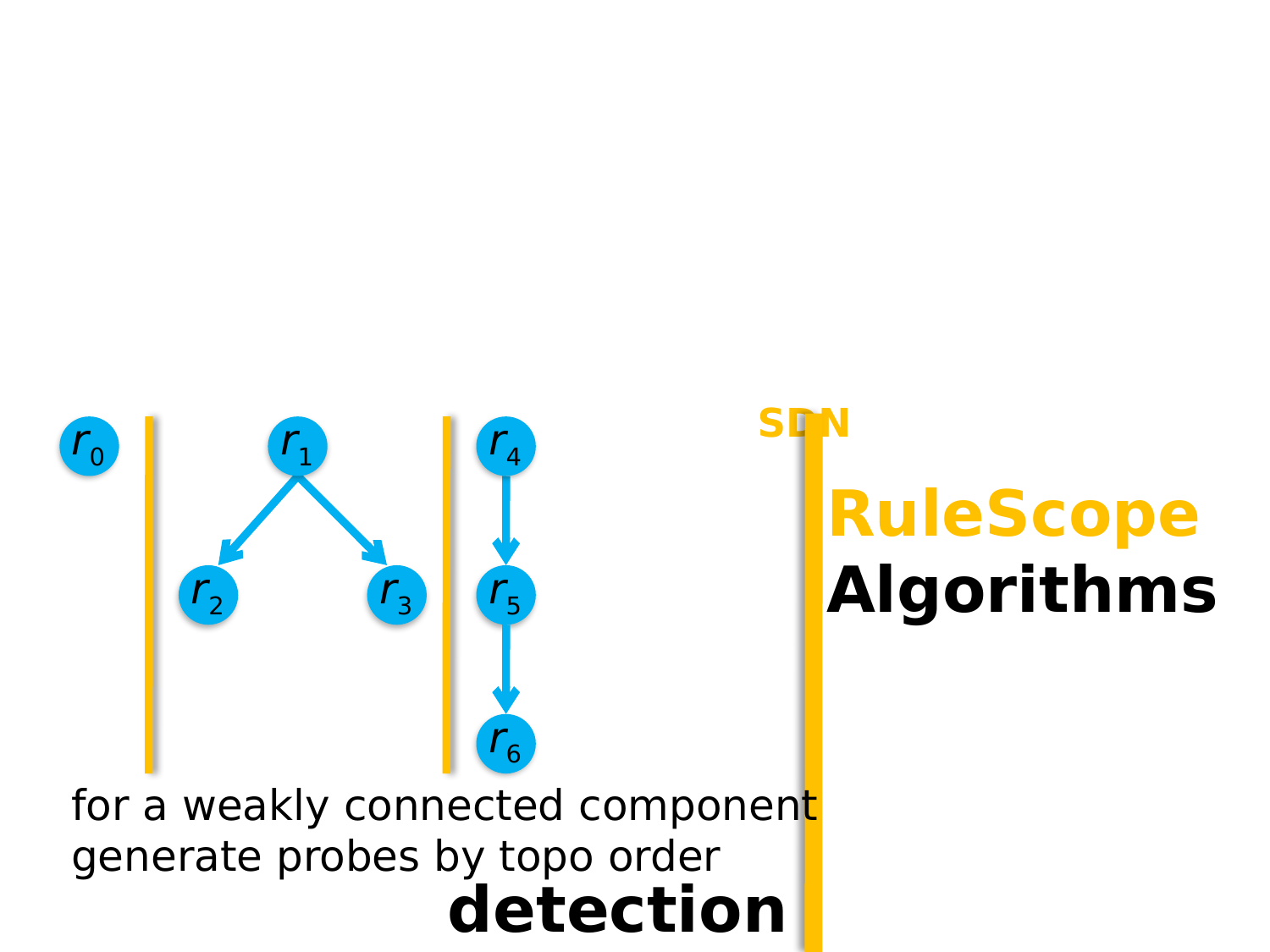

Controller
Controller
Monitor
# Gotta Tell You Switches Only Once Toward Bandwidth-Efficient Flow Setup for SDN
r0
r1
r4

RuleScope
Algorithms
r2
r3
r5

r6
<ri, rj> if
 for a weakly connected component
 generate probes by topo order

detection